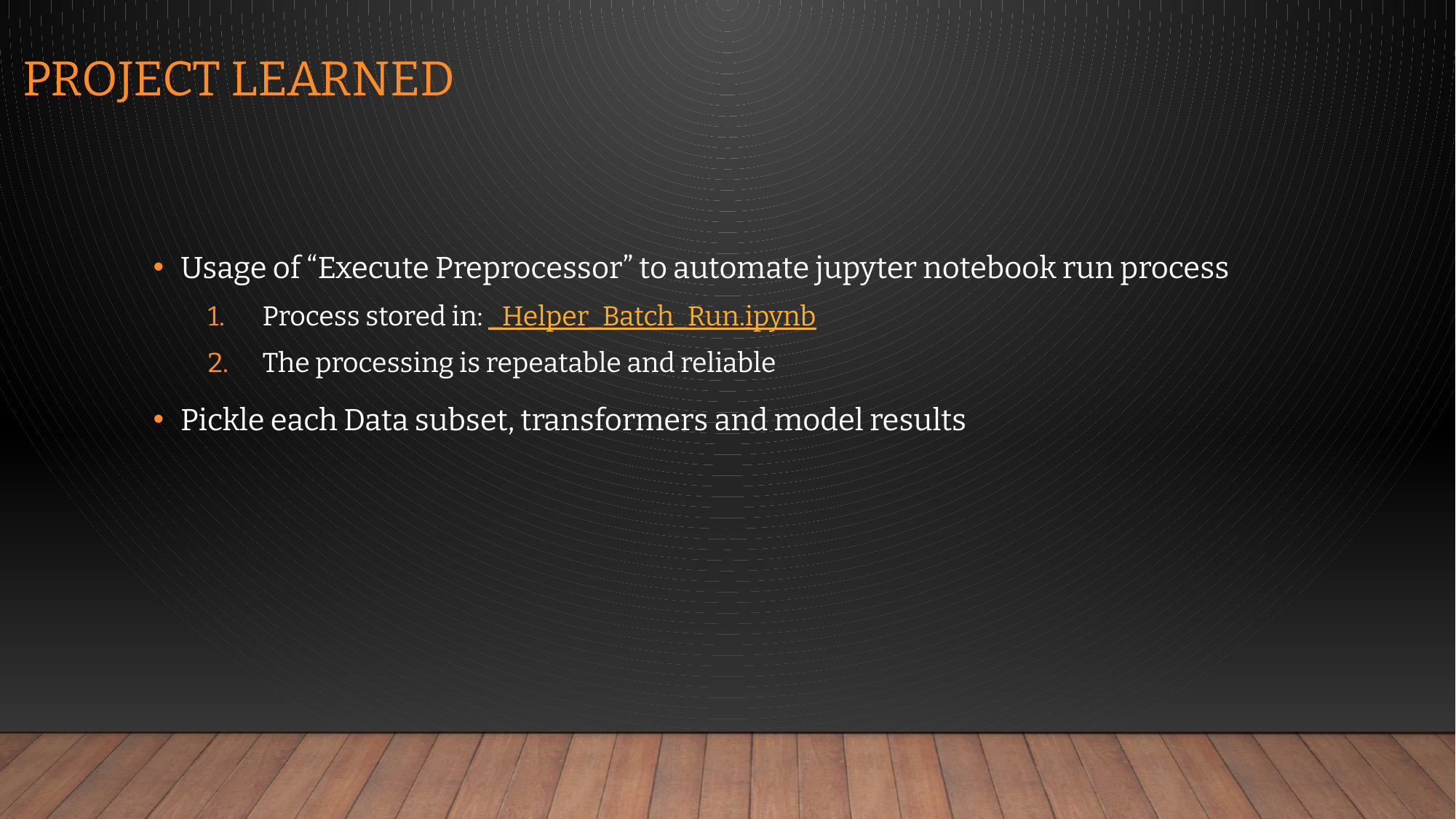

# Project learned
Usage of “Execute Preprocessor” to automate jupyter notebook run process
Process stored in: _Helper_Batch_Run.ipynb
The processing is repeatable and reliable
Pickle each Data subset, transformers and model results